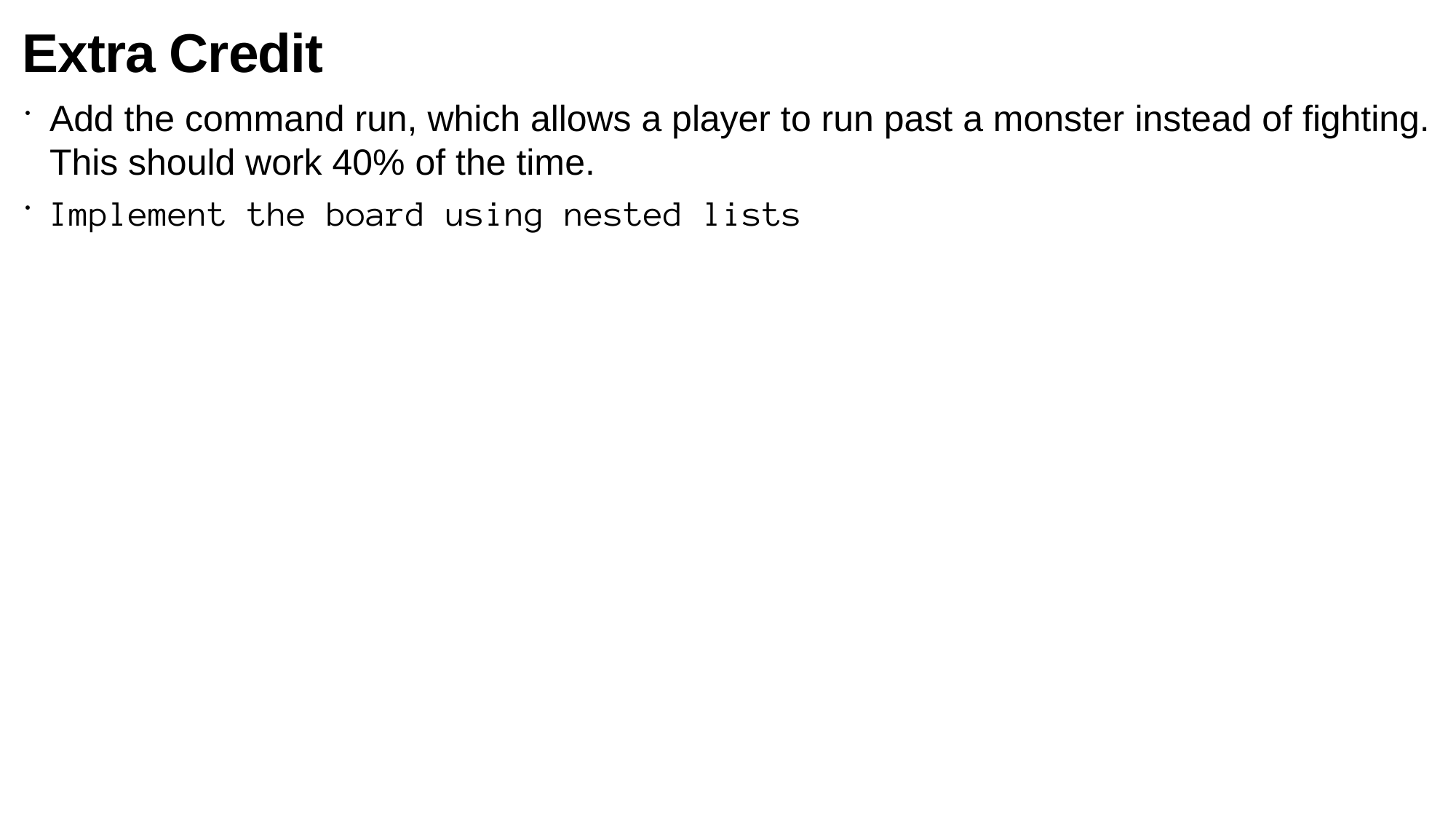

# Extra Credit
Add the command run, which allows a player to run past a monster instead of fighting. This should work 40% of the time.
Implement the board using nested lists